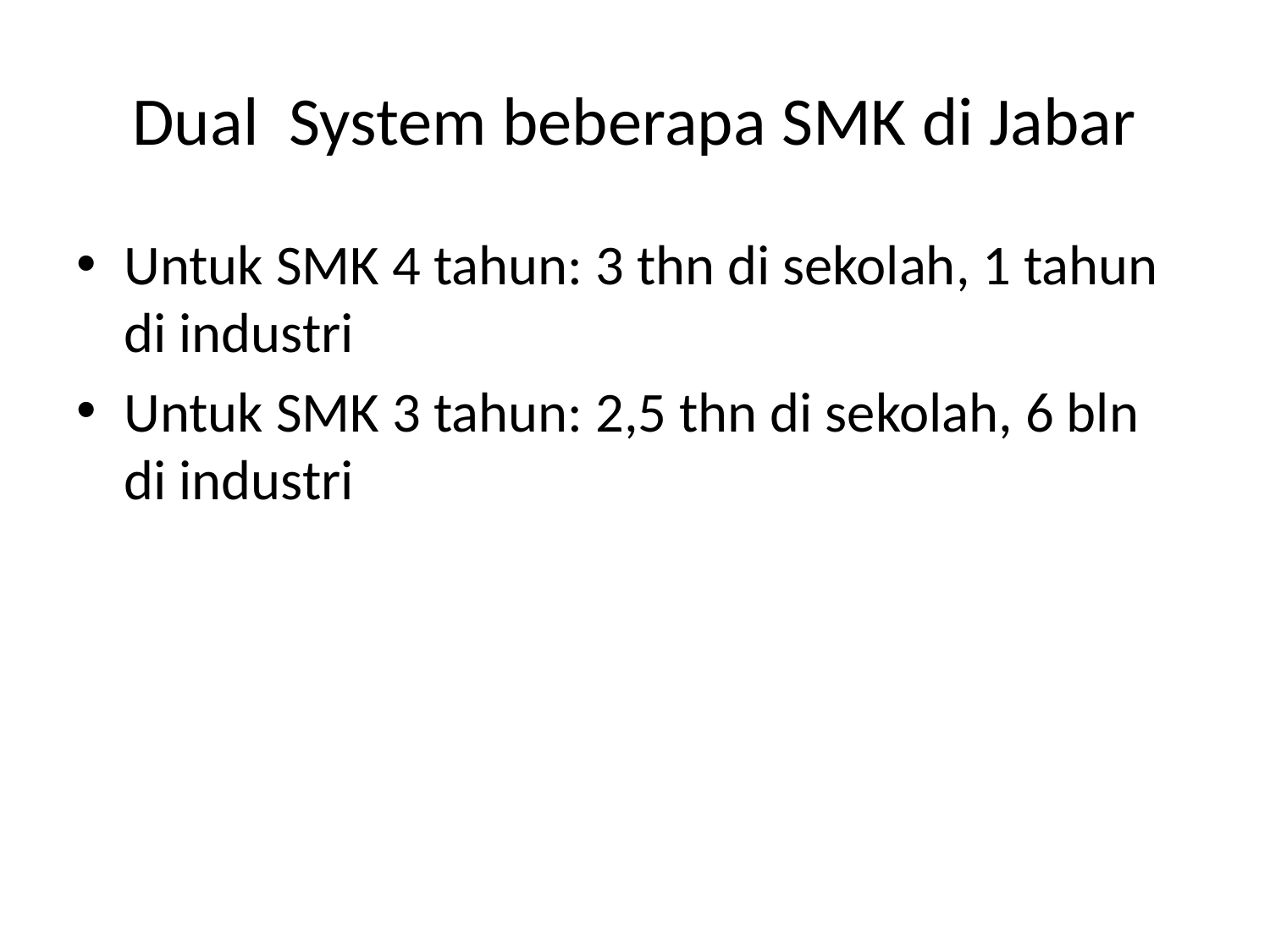

# Dual  System beberapa SMK di Jabar
Untuk SMK 4 tahun: 3 thn di sekolah, 1 tahun di industri
Untuk SMK 3 tahun: 2,5 thn di sekolah, 6 bln di industri